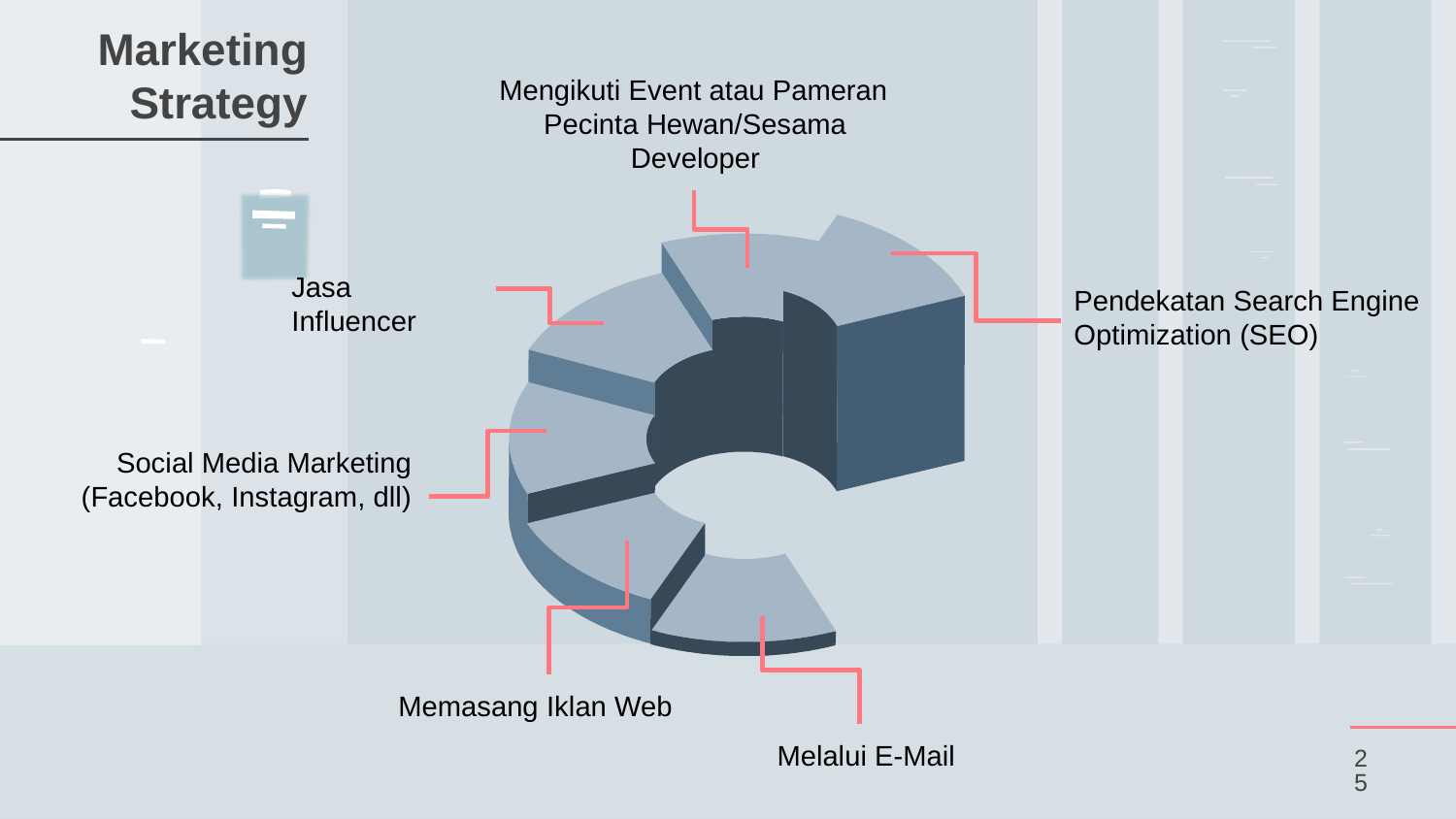

Mengikuti Event atau Pameran
Pecinta Hewan/Sesama Developer
# Marketing Strategy

Jasa Influencer
Pendekatan Search Engine Optimization (SEO)
Social Media Marketing
(Facebook, Instagram, dll)
Memasang Iklan Web
Melalui E-Mail
25